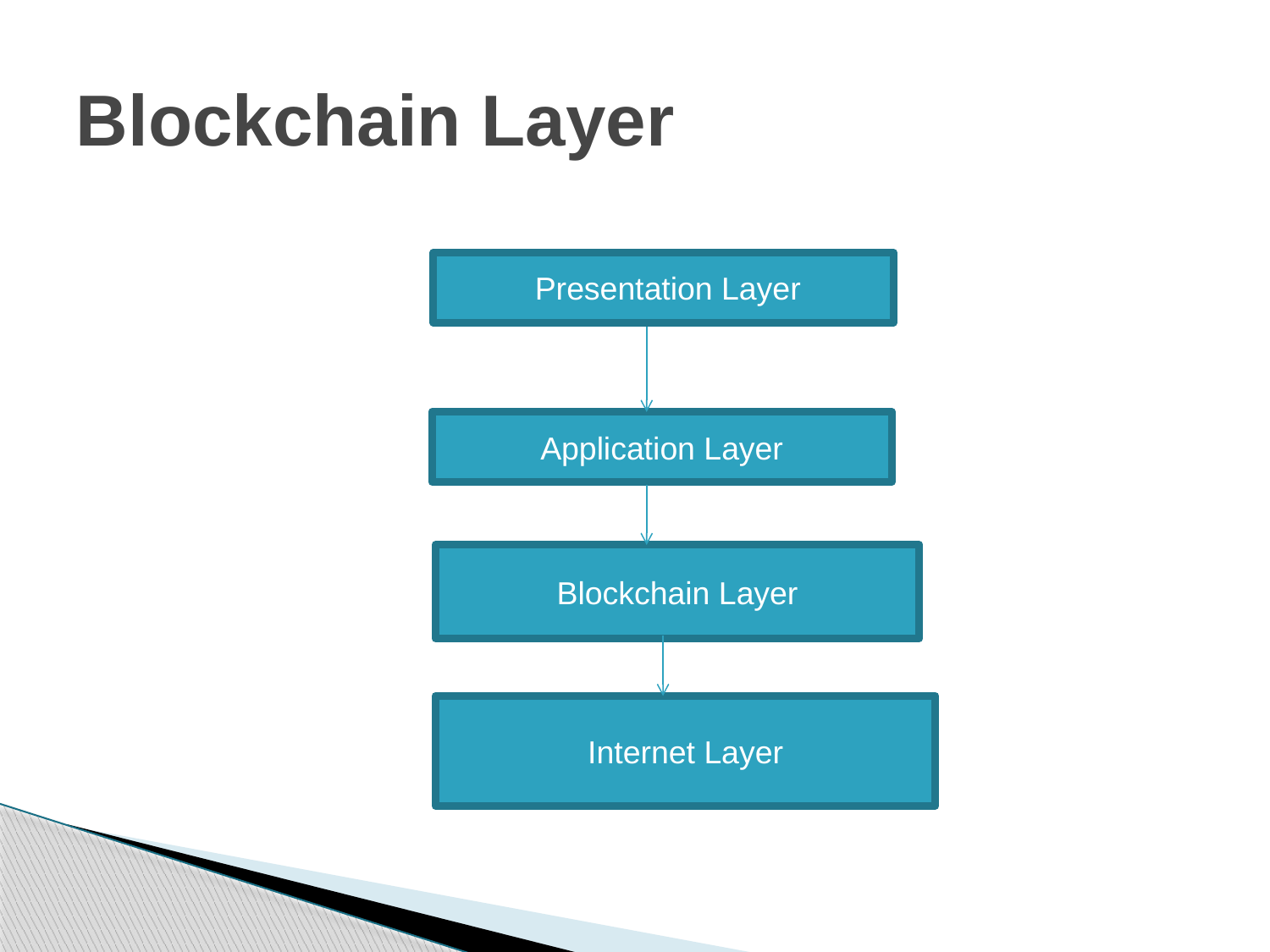

# Blockchain Layer

 Presentation Layer
Application Layer
Blockchain Layer
Internet Layer